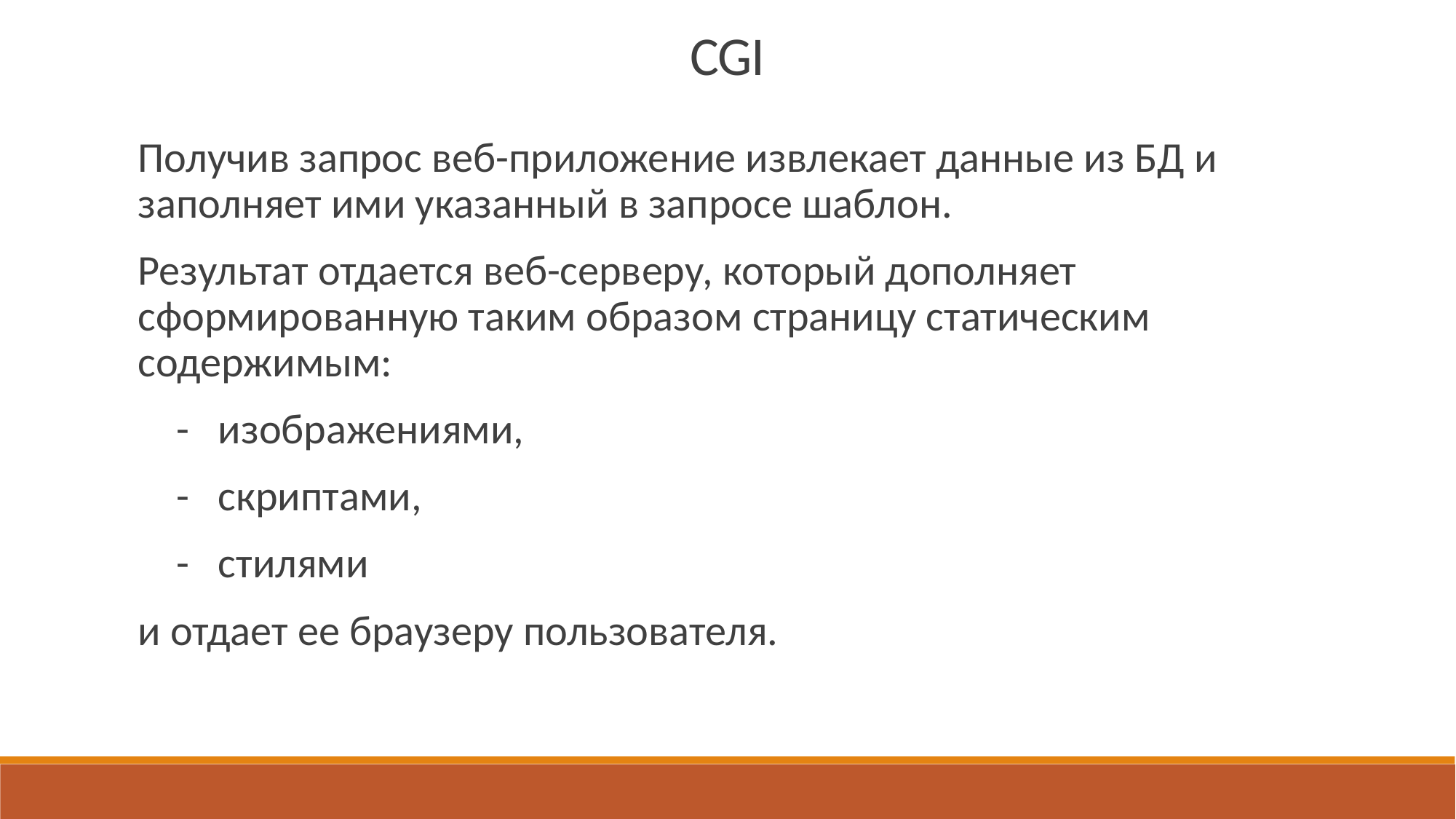

CGI
Получив запрос веб-приложение извлекает данные из БД и заполняет ими указанный в запросе шаблон.
Результат отдается веб-серверу, который дополняет сформированную таким образом страницу статическим содержимым:
    -   изображениями,
    -   скриптами,
    -   стилями
и отдает ее браузеру пользователя.